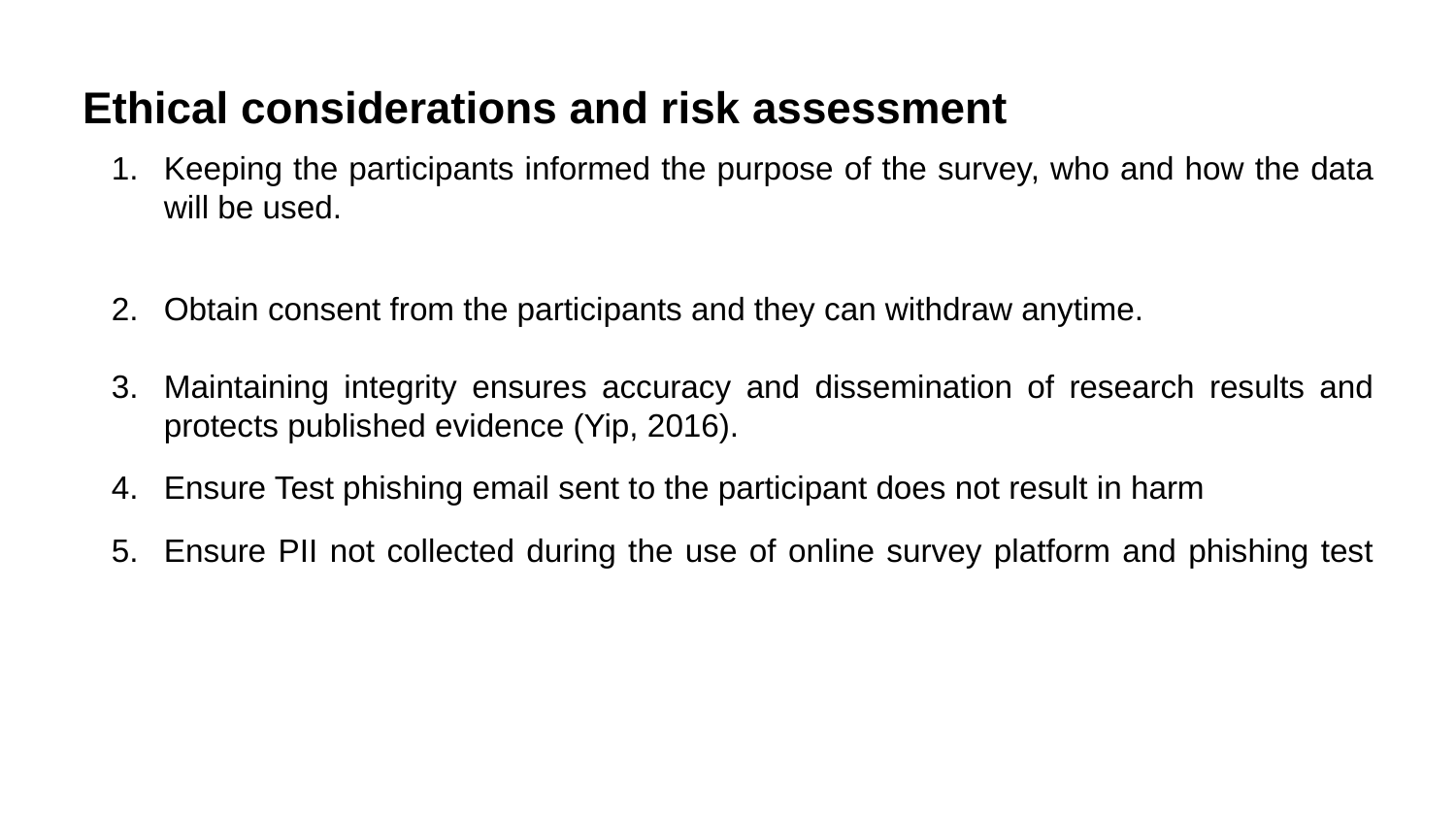

Ethical considerations and risk assessment
Keeping the participants informed the purpose of the survey, who and how the data will be used.

Obtain consent from the participants and they can withdraw anytime.

Maintaining integrity ensures accuracy and dissemination of research results and protects published evidence (Yip, 2016).
Ensure Test phishing email sent to the participant does not result in harm
Ensure PII not collected during the use of online survey platform and phishing test